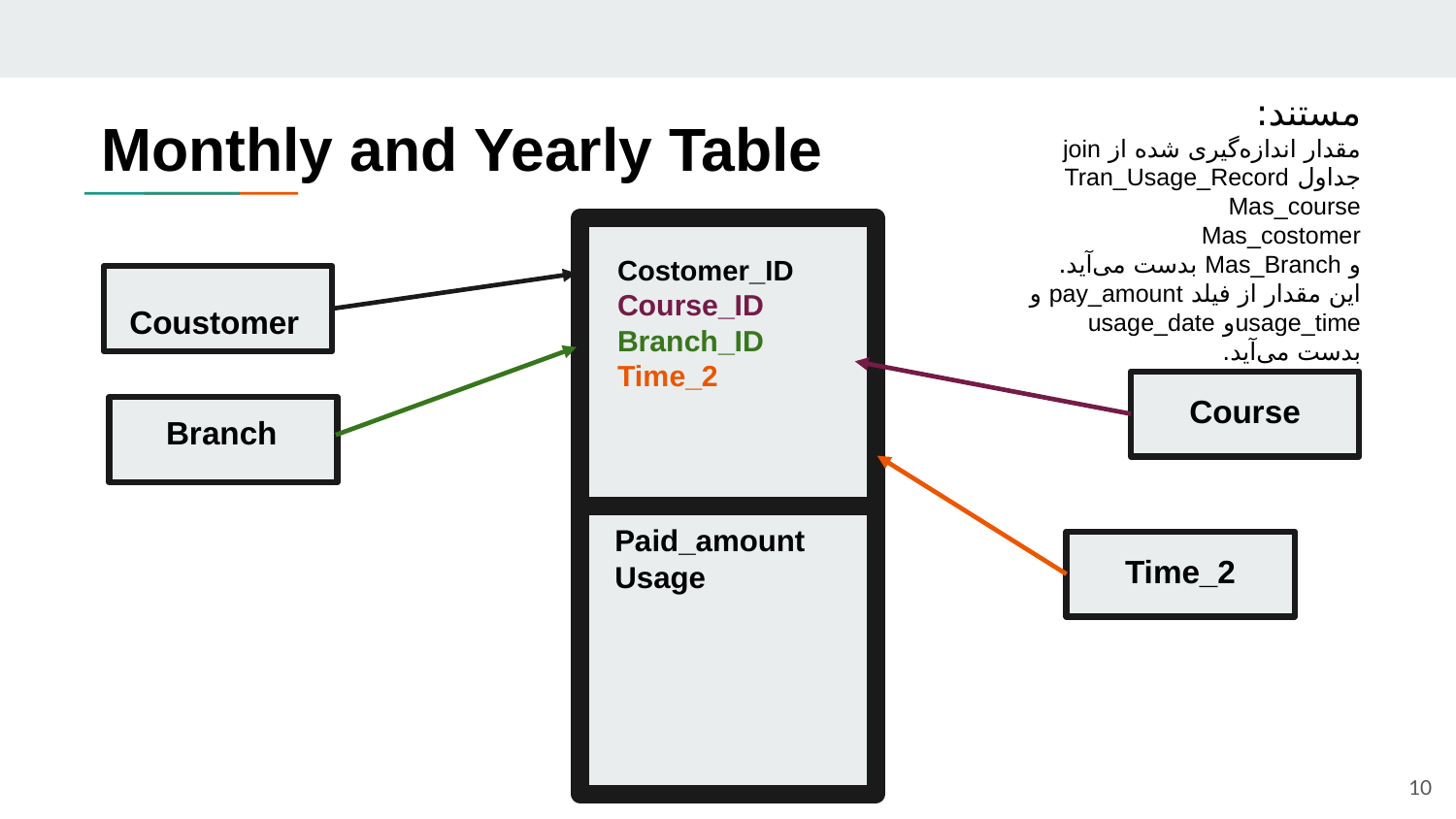

مستند:
مقدار اندازه‌گیری شده از join
جداول Tran_Usage_Record
Mas_course
Mas_costomer
و Mas_Branch بدست می‌آید.
این مقدار از فیلد pay_amount و
usage_timeو usage_date
بدست می‌آید.

# Monthly and Yearly Table

Costomer_ID
Course_ID
Branch_ID
Time_2

Coustomer

Course

Branch
Paid_amount
Usage

Time_2
10